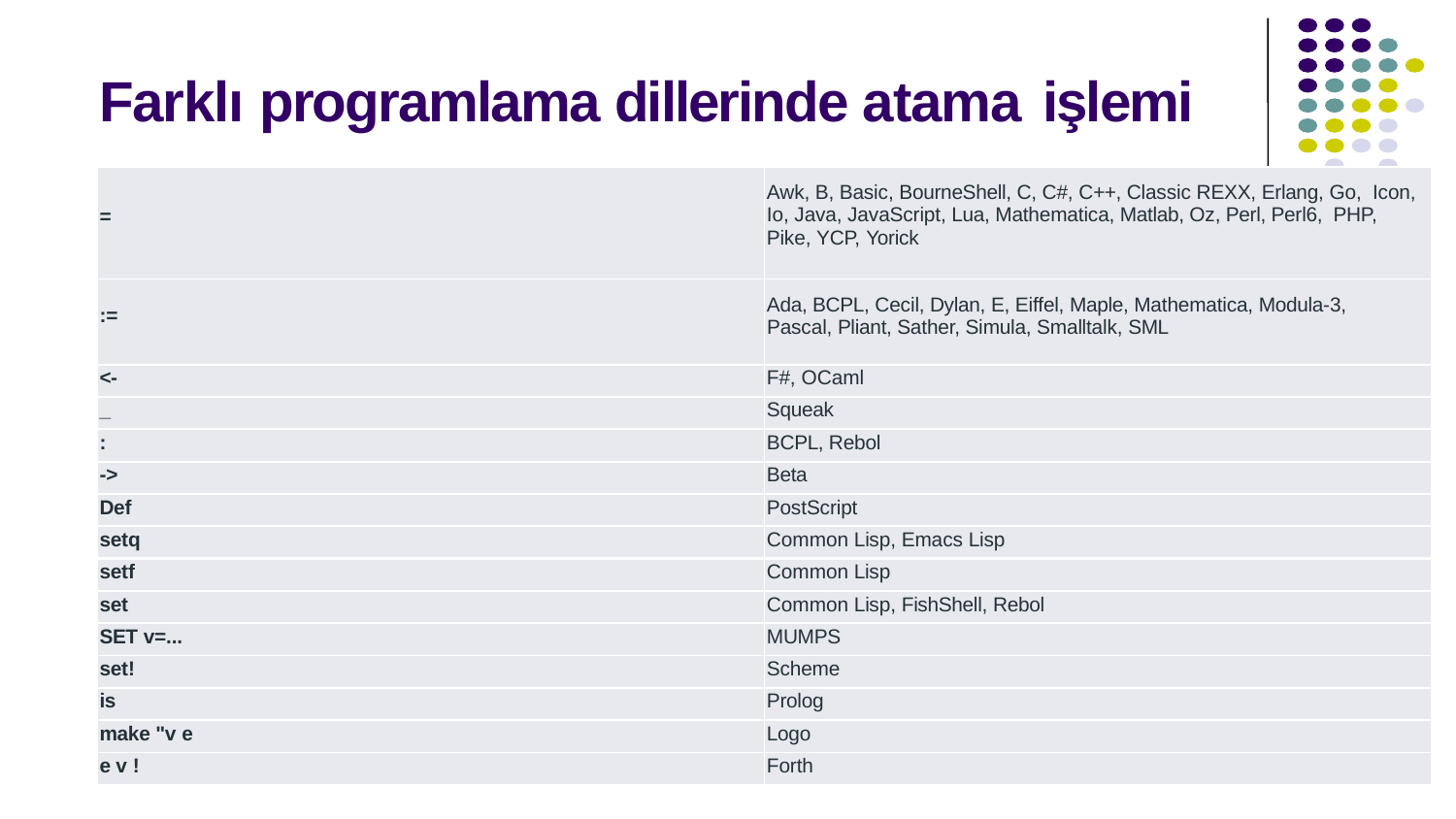

# Farklı programlama dillerinde atama işlemi
| = | Awk, B, Basic, BourneShell, C, C#, C++, Classic REXX, Erlang, Go, Icon, Io, Java, JavaScript, Lua, Mathematica, Matlab, Oz, Perl, Perl6, PHP, Pike, YCP, Yorick |
| --- | --- |
| := | Ada, BCPL, Cecil, Dylan, E, Eiffel, Maple, Mathematica, Modula-3, Pascal, Pliant, Sather, Simula, Smalltalk, SML |
| <- | F#, OCaml |
| \_ | Squeak |
| : | BCPL, Rebol |
| -> | Beta |
| Def | PostScript |
| setq | Common Lisp, Emacs Lisp |
| setf | Common Lisp |
| set | Common Lisp, FishShell, Rebol |
| SET v=... | MUMPS |
| set! | Scheme |
| is | Prolog |
| make "v e | Logo |
| e v ! | Forth |